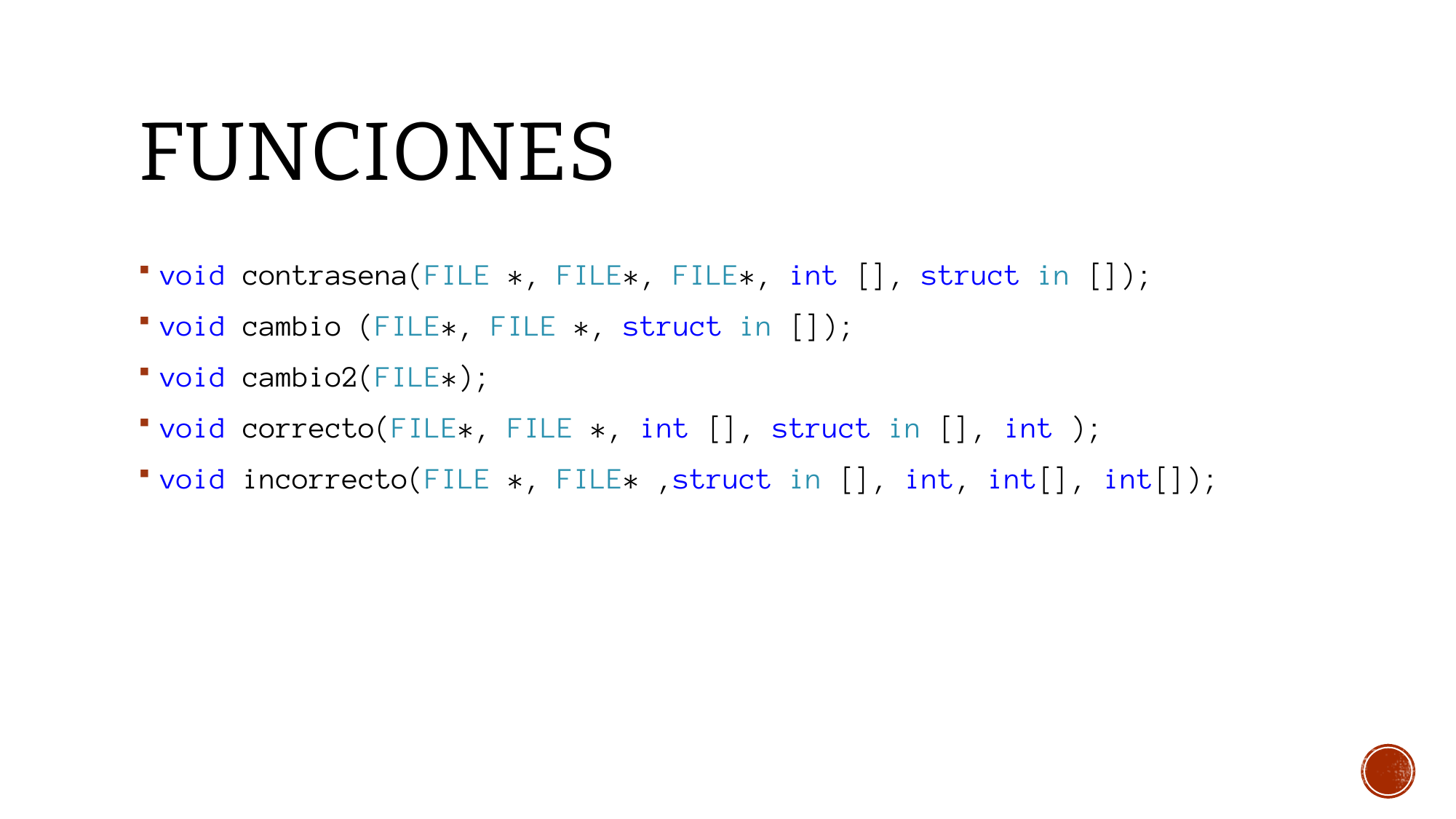

# Funciones
void contrasena(FILE *, FILE*, FILE*, int [], struct in []);
void cambio (FILE*, FILE *, struct in []);
void cambio2(FILE*);
void correcto(FILE*, FILE *, int [], struct in [], int );
void incorrecto(FILE *, FILE* ,struct in [], int, int[], int[]);